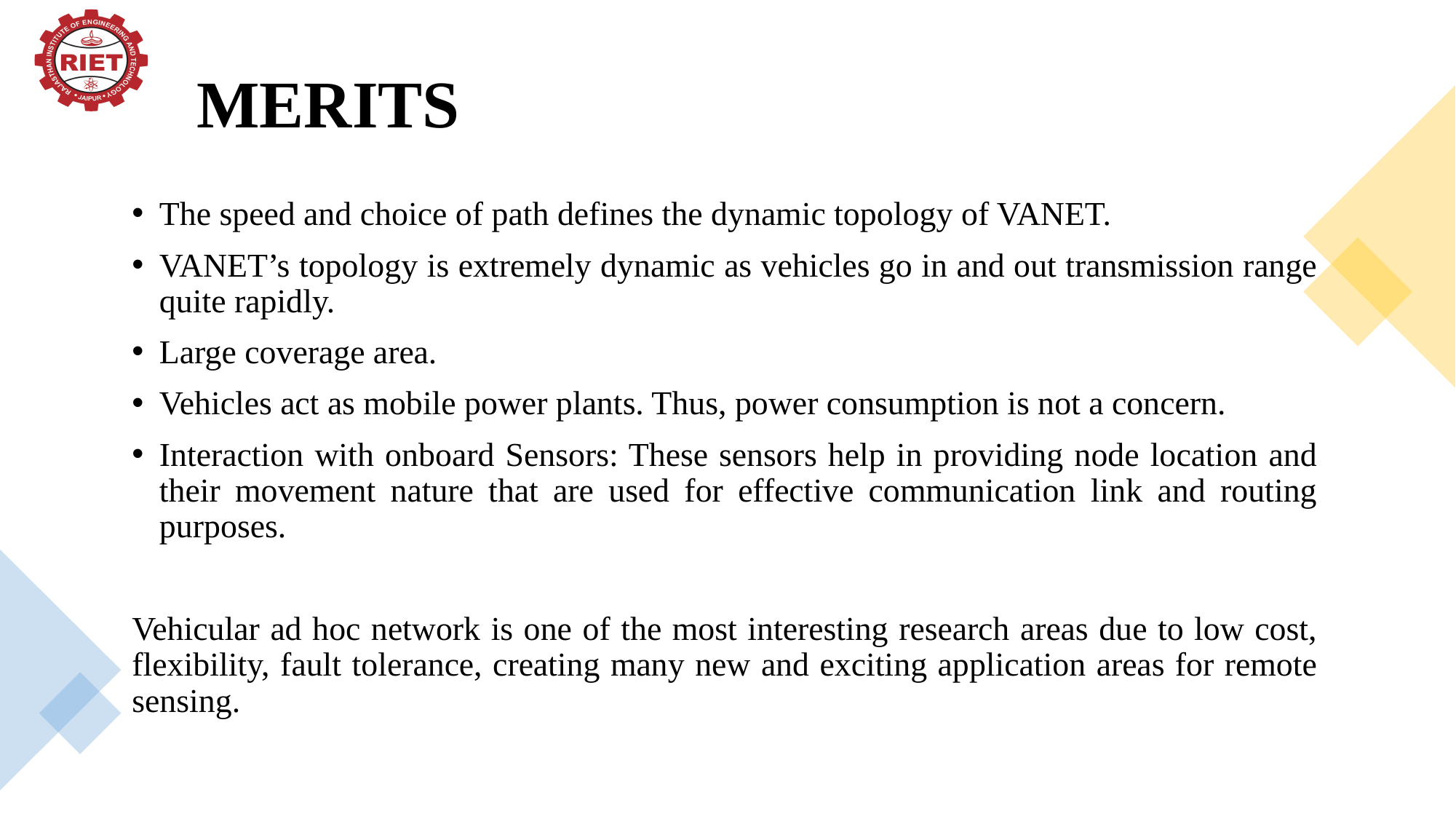

MERITS

The speed and choice of path defines the dynamic topology of VANET.
VANET’s topology is extremely dynamic as vehicles go in and out transmission range quite rapidly.
Large coverage area.
Vehicles act as mobile power plants. Thus, power consumption is not a concern.
Interaction with onboard Sensors: These sensors help in providing node location and their movement nature that are used for effective communication link and routing purposes.

Vehicular ad hoc network is one of the most interesting research areas due to low cost, flexibility, fault tolerance, creating many new and exciting application areas for remote sensing.